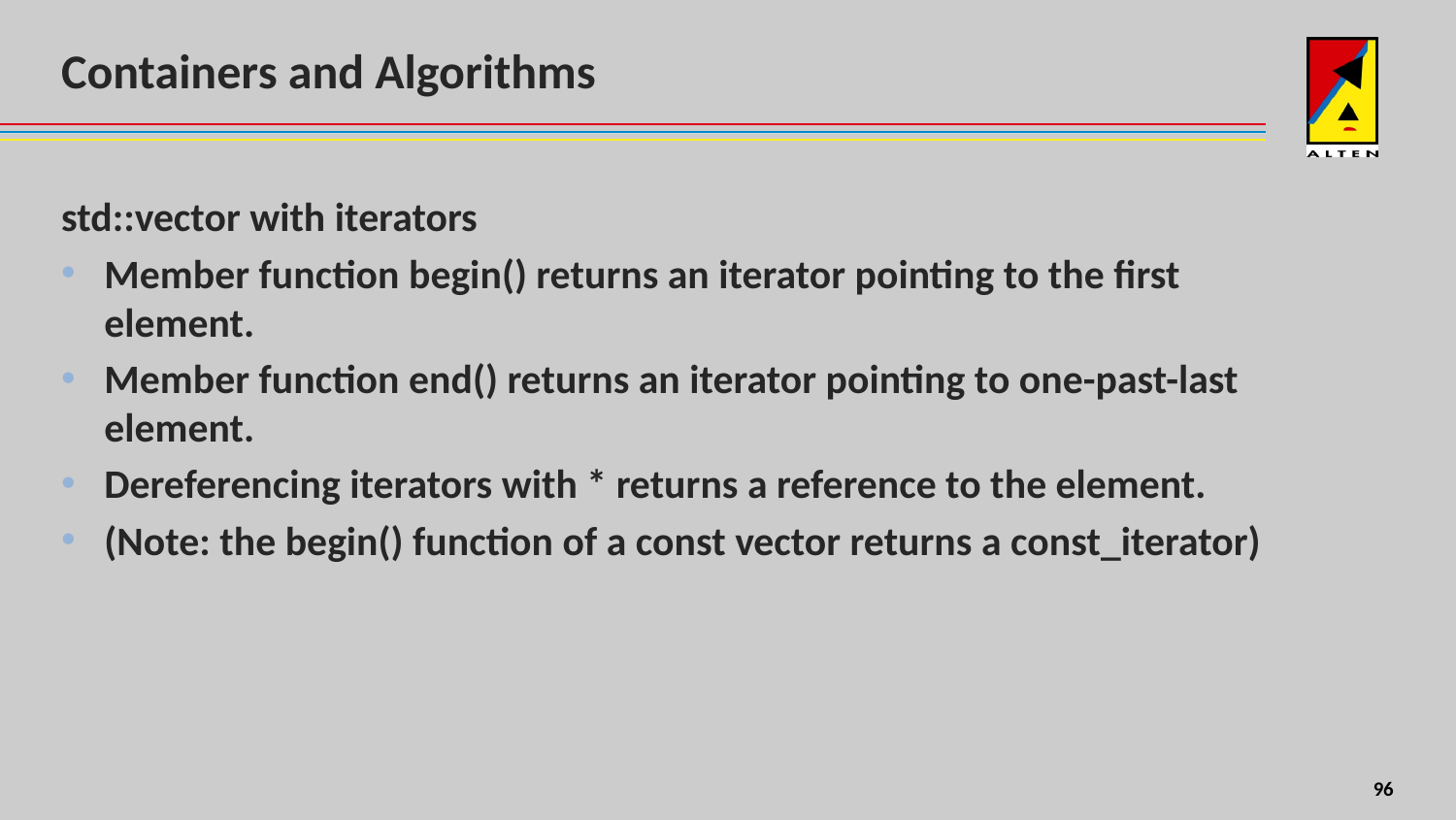

# Containers and Algorithms
std::vector with iterators
Member function begin() returns an iterator pointing to the first element.
Member function end() returns an iterator pointing to one-past-last element.
Dereferencing iterators with * returns a reference to the element.
(Note: the begin() function of a const vector returns a const_iterator)
96